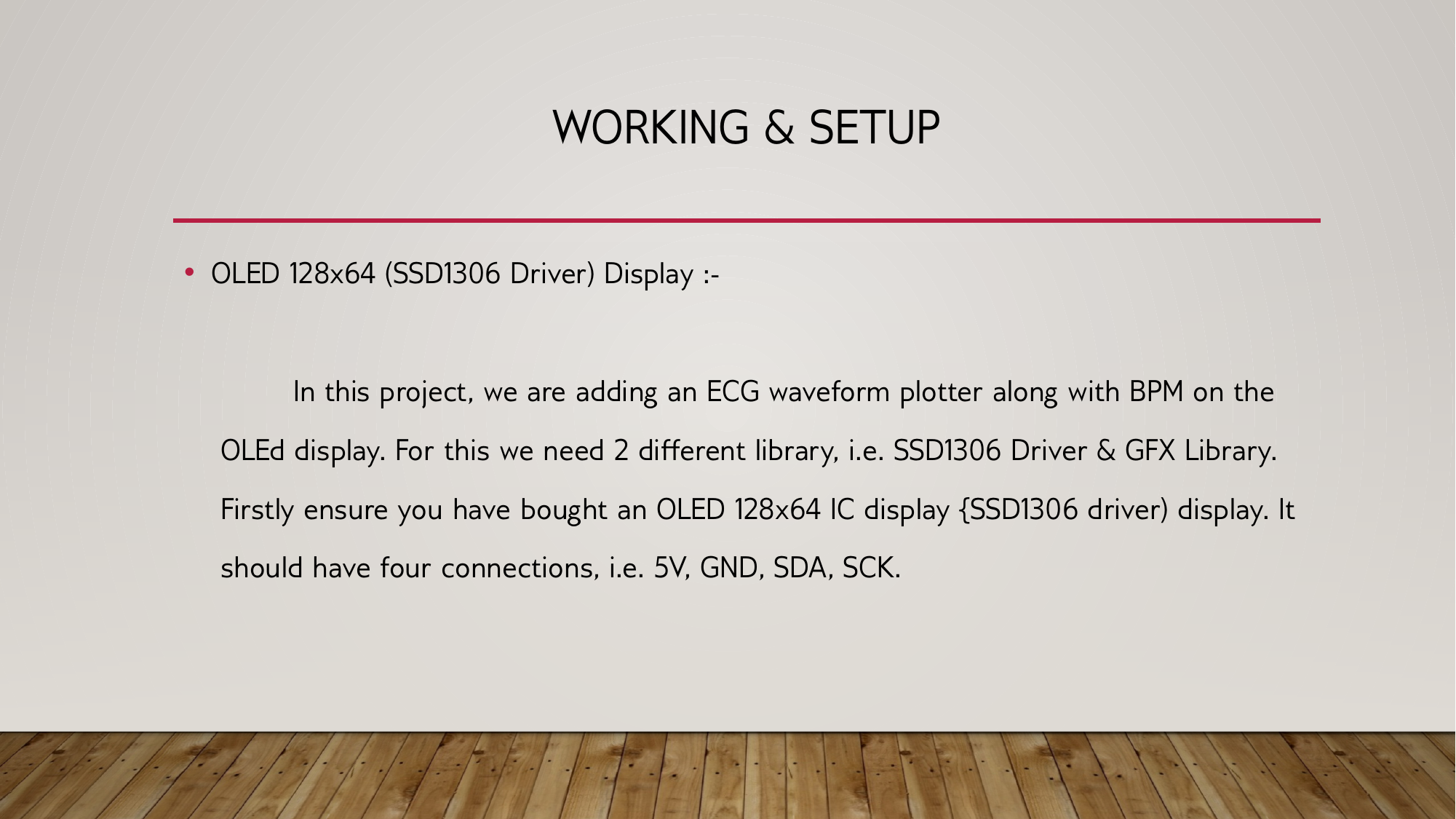

# WORKING & SETUP
OLED 128x64 (SSD1306 Driver) Display :-

	In this project, we are adding an ECG waveform plotter along with BPM on the
    OLEd display. For this we need 2 different library, i.e. SSD1306 Driver & GFX Library.
    Firstly ensure you have bought an OLED 128x64 IC display {SSD1306 driver) display. It
    should have four connections, i.e. 5V, GND, SDA, SCK.